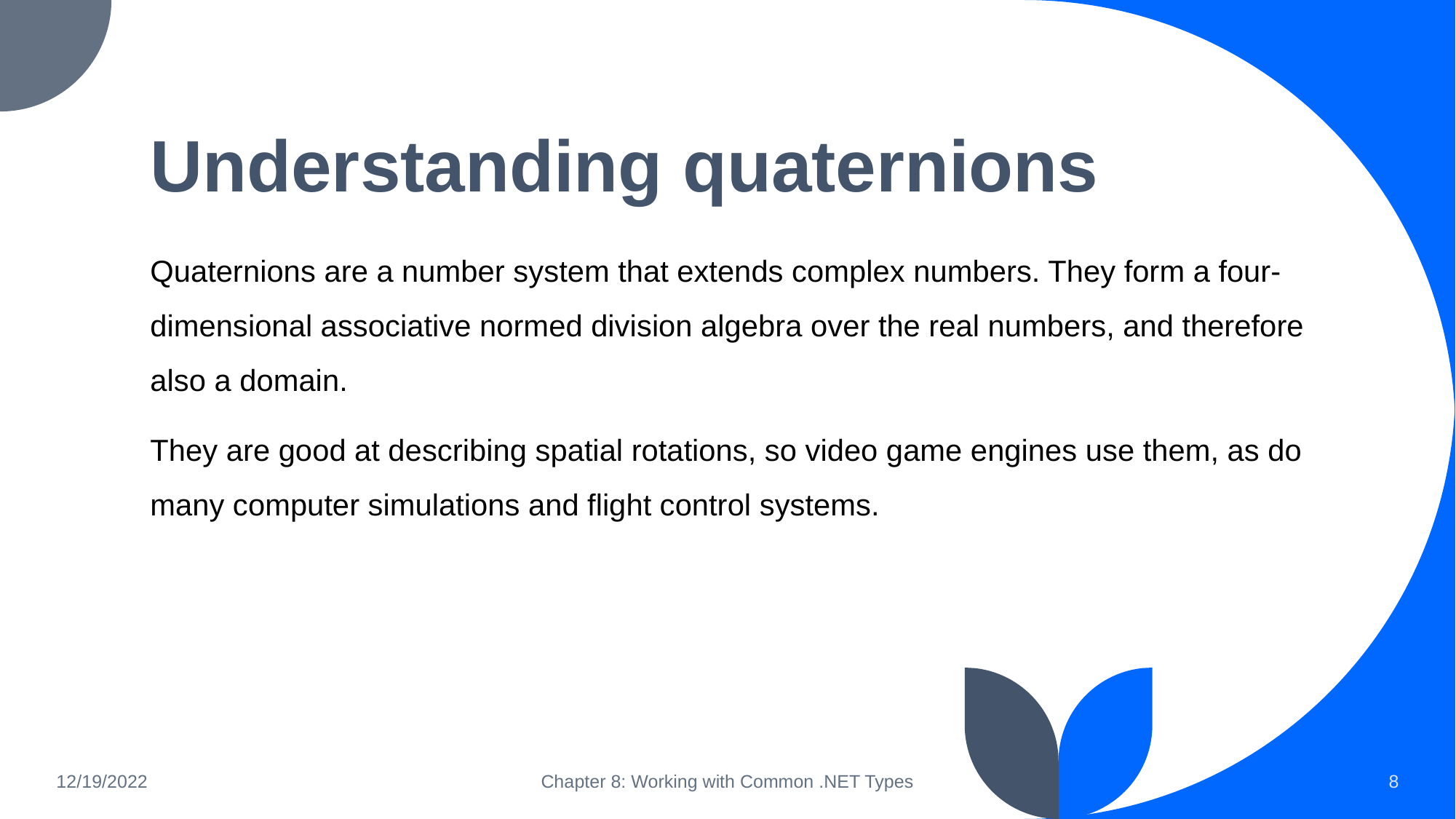

# Understanding quaternions
Quaternions are a number system that extends complex numbers. They form a four-dimensional associative normed division algebra over the real numbers, and therefore also a domain.
They are good at describing spatial rotations, so video game engines use them, as do many computer simulations and flight control systems.

12/19/2022
Chapter 8: Working with Common .NET Types
8